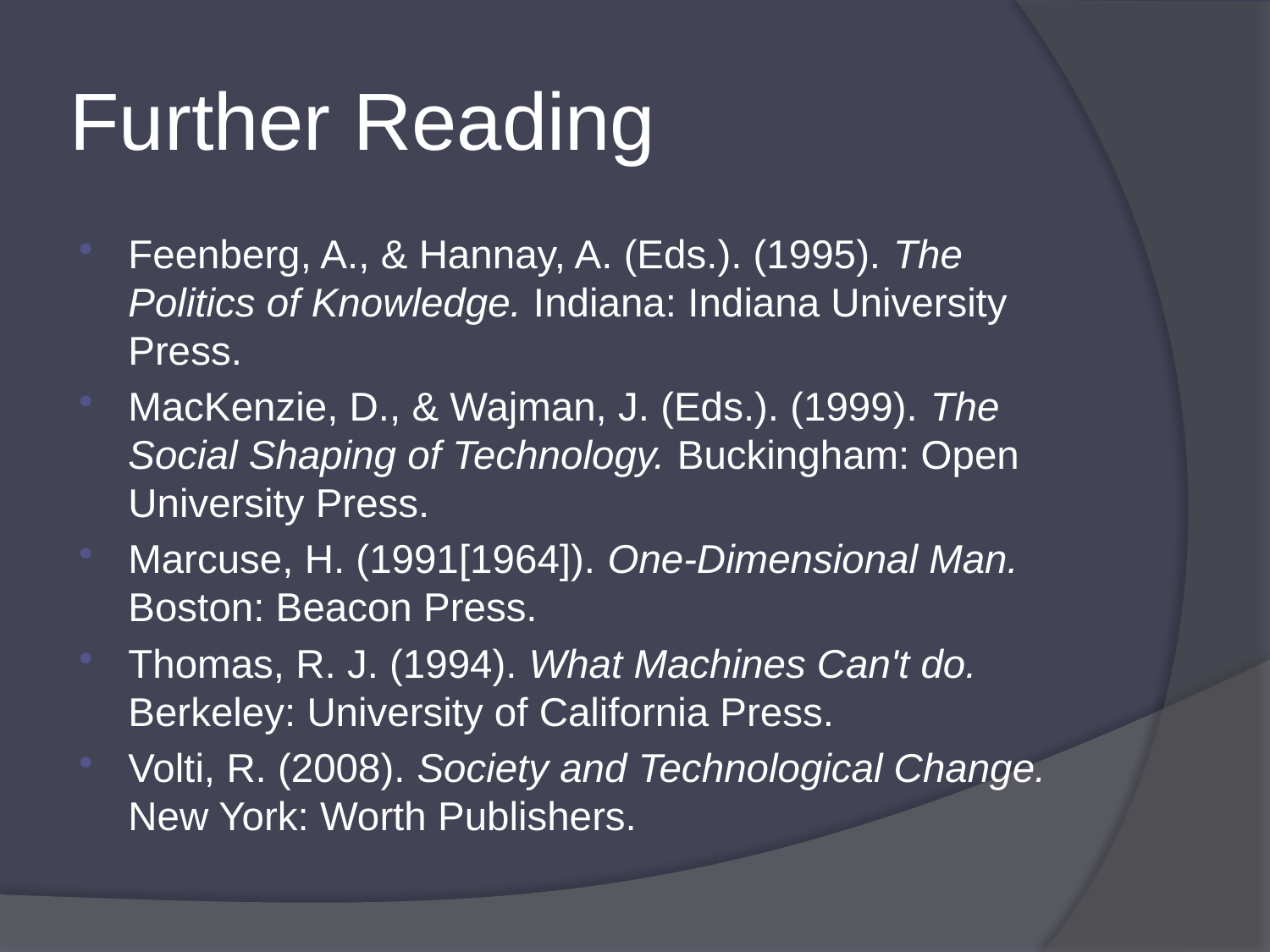

# Further Reading
Feenberg, A., & Hannay, A. (Eds.). (1995). The Politics of Knowledge. Indiana: Indiana University Press.
MacKenzie, D., & Wajman, J. (Eds.). (1999). The Social Shaping of Technology. Buckingham: Open University Press.
Marcuse, H. (1991[1964]). One-Dimensional Man. Boston: Beacon Press.
Thomas, R. J. (1994). What Machines Can't do. Berkeley: University of California Press.
Volti, R. (2008). Society and Technological Change. New York: Worth Publishers.